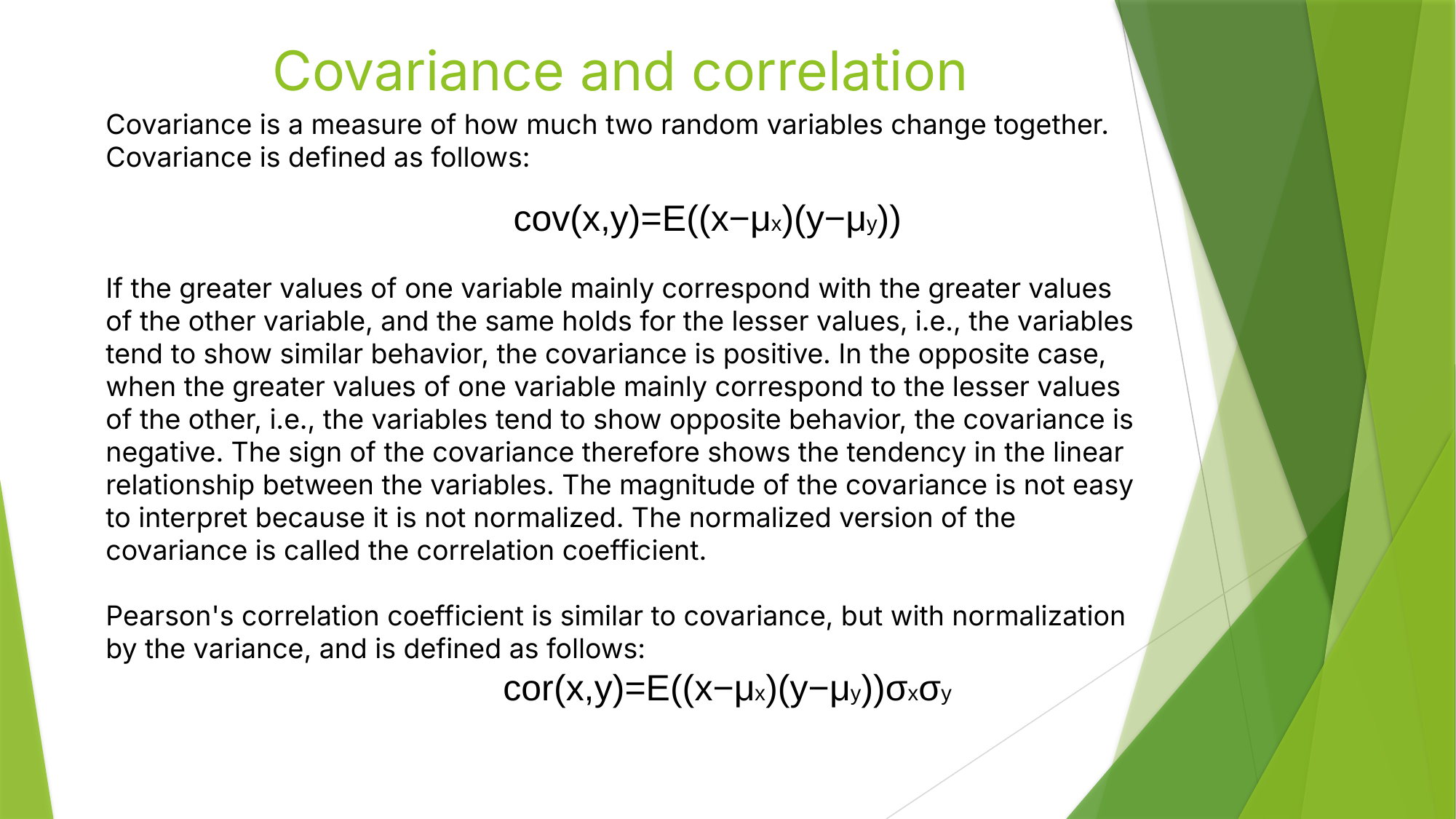

# Covariance and correlation
Covariance is a measure of how much two random variables change together. Covariance is defined as follows:

                                        cov(x,y)=E((x−μx)(y−μy))

If the greater values of one variable mainly correspond with the greater values of the other variable, and the same holds for the lesser values, i.e., the variables tend to show similar behavior, the covariance is positive. In the opposite case, when the greater values of one variable mainly correspond to the lesser values of the other, i.e., the variables tend to show opposite behavior, the covariance is negative. The sign of the covariance therefore shows the tendency in the linear relationship between the variables. The magnitude of the covariance is not easy to interpret because it is not normalized. The normalized version of the covariance is called the correlation coefficient.

Pearson's correlation coefficient is similar to covariance, but with normalization by the variance, and is defined as follows:
                                       cor(x,y)=E((x−μx)(y−μy))σxσy